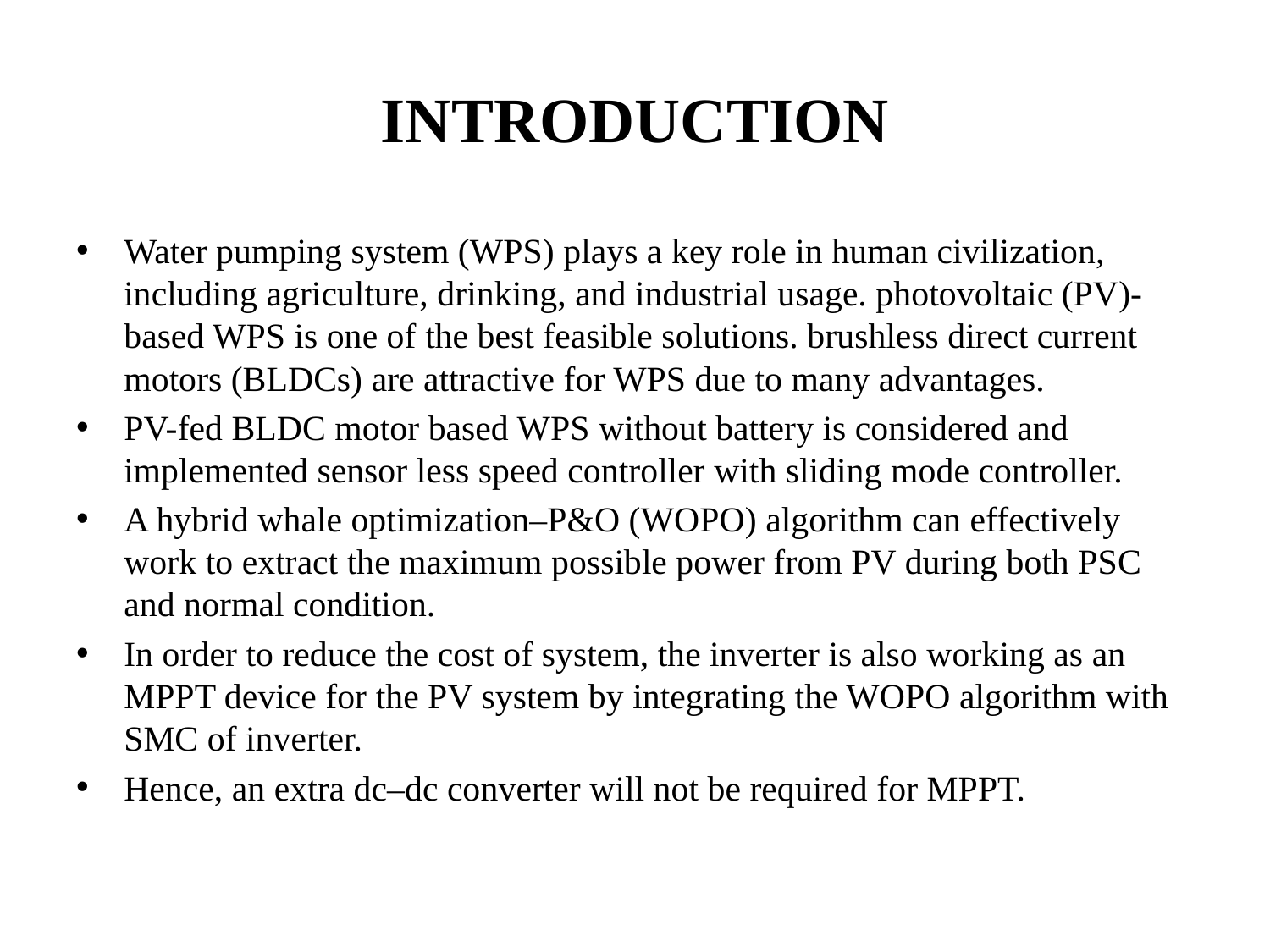

# INTRODUCTION
Water pumping system (WPS) plays a key role in human civilization, including agriculture, drinking, and industrial usage. photovoltaic (PV)-based WPS is one of the best feasible solutions. brushless direct current motors (BLDCs) are attractive for WPS due to many advantages.
PV-fed BLDC motor based WPS without battery is considered and implemented sensor less speed controller with sliding mode controller.
A hybrid whale optimization–P&O (WOPO) algorithm can effectively work to extract the maximum possible power from PV during both PSC and normal condition.
In order to reduce the cost of system, the inverter is also working as an MPPT device for the PV system by integrating the WOPO algorithm with SMC of inverter.
Hence, an extra dc–dc converter will not be required for MPPT.